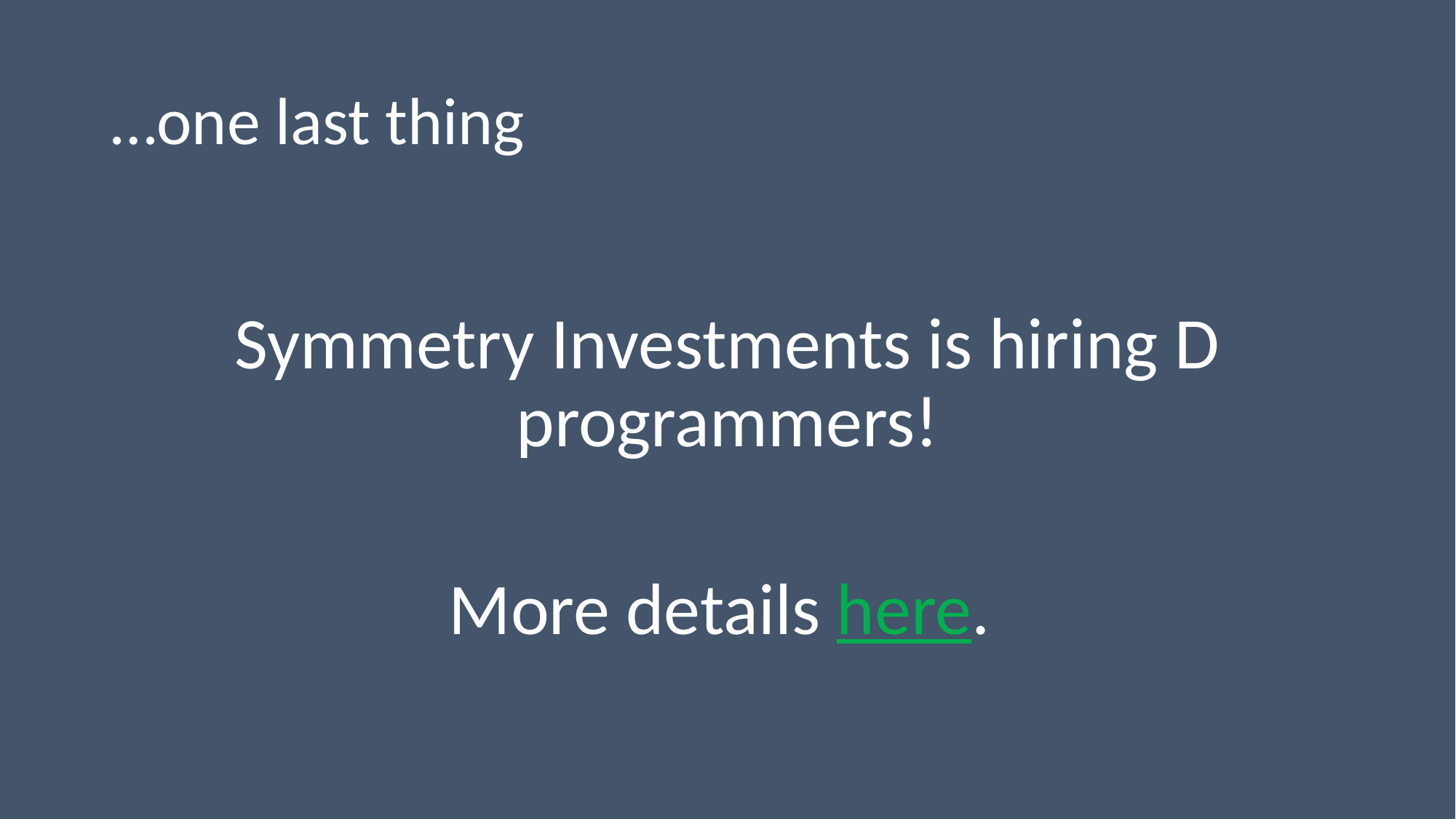

# …one last thing
Symmetry Investments is hiring D programmers!

More details here.